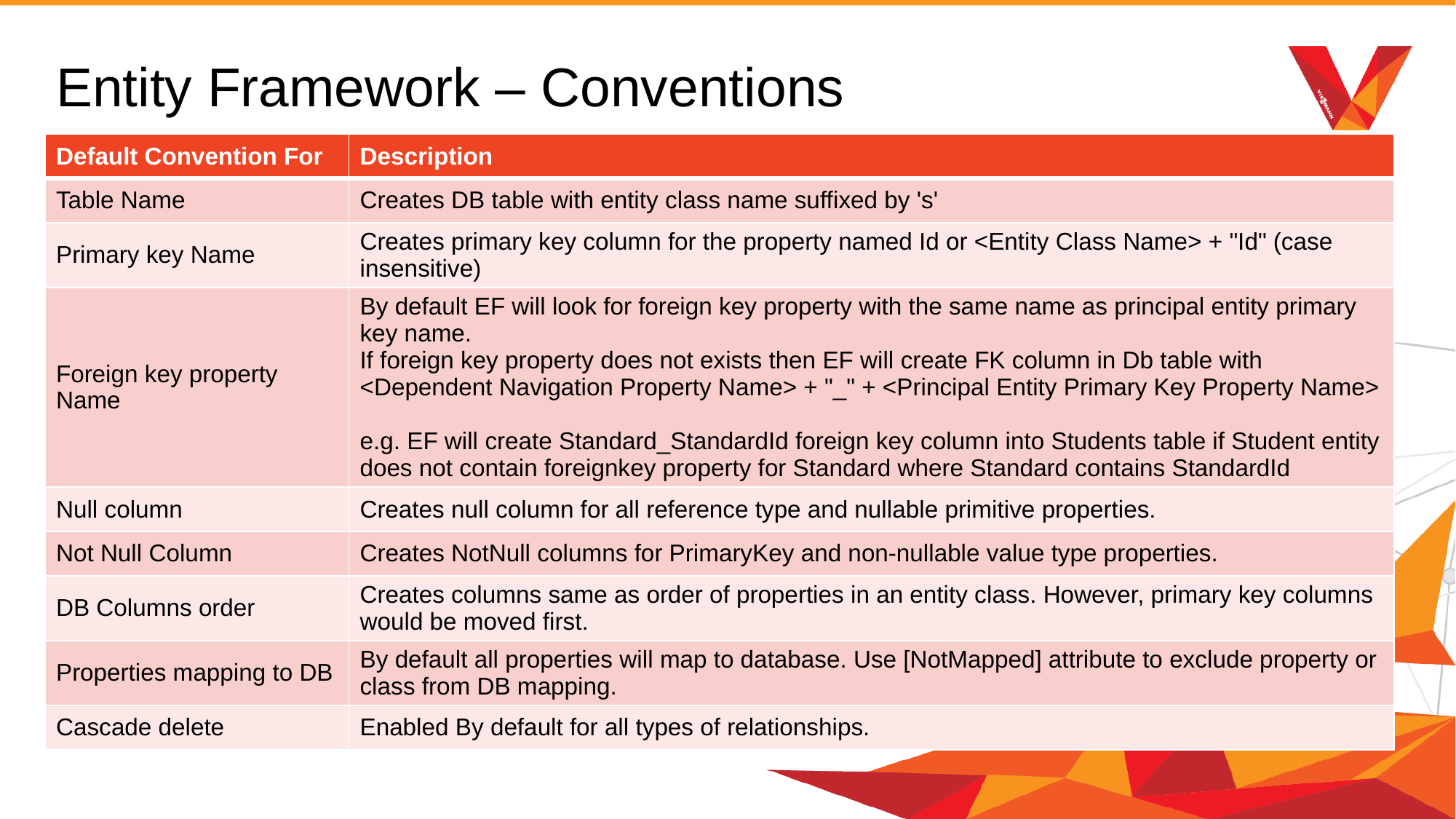

# Entity Framework – Conventions
| Default Convention For | Description |
| --- | --- |
| Table Name | Creates DB table with entity class name suffixed by 's' |
| Primary key Name | Creates primary key column for the property named Id or <Entity Class Name> + "Id" (case insensitive) |
| Foreign key property Name | By default EF will look for foreign key property with the same name as principal entity primary key name. If foreign key property does not exists then EF will create FK column in Db table with <Dependent Navigation Property Name> + "\_" + <Principal Entity Primary Key Property Name> e.g. EF will create Standard\_StandardId foreign key column into Students table if Student entity does not contain foreignkey property for Standard where Standard contains StandardId |
| Null column | Creates null column for all reference type and nullable primitive properties. |
| Not Null Column | Creates NotNull columns for PrimaryKey and non-nullable value type properties. |
| DB Columns order | Creates columns same as order of properties in an entity class. However, primary key columns would be moved first. |
| Properties mapping to DB | By default all properties will map to database. Use [NotMapped] attribute to exclude property or class from DB mapping. |
| Cascade delete | Enabled By default for all types of relationships. |